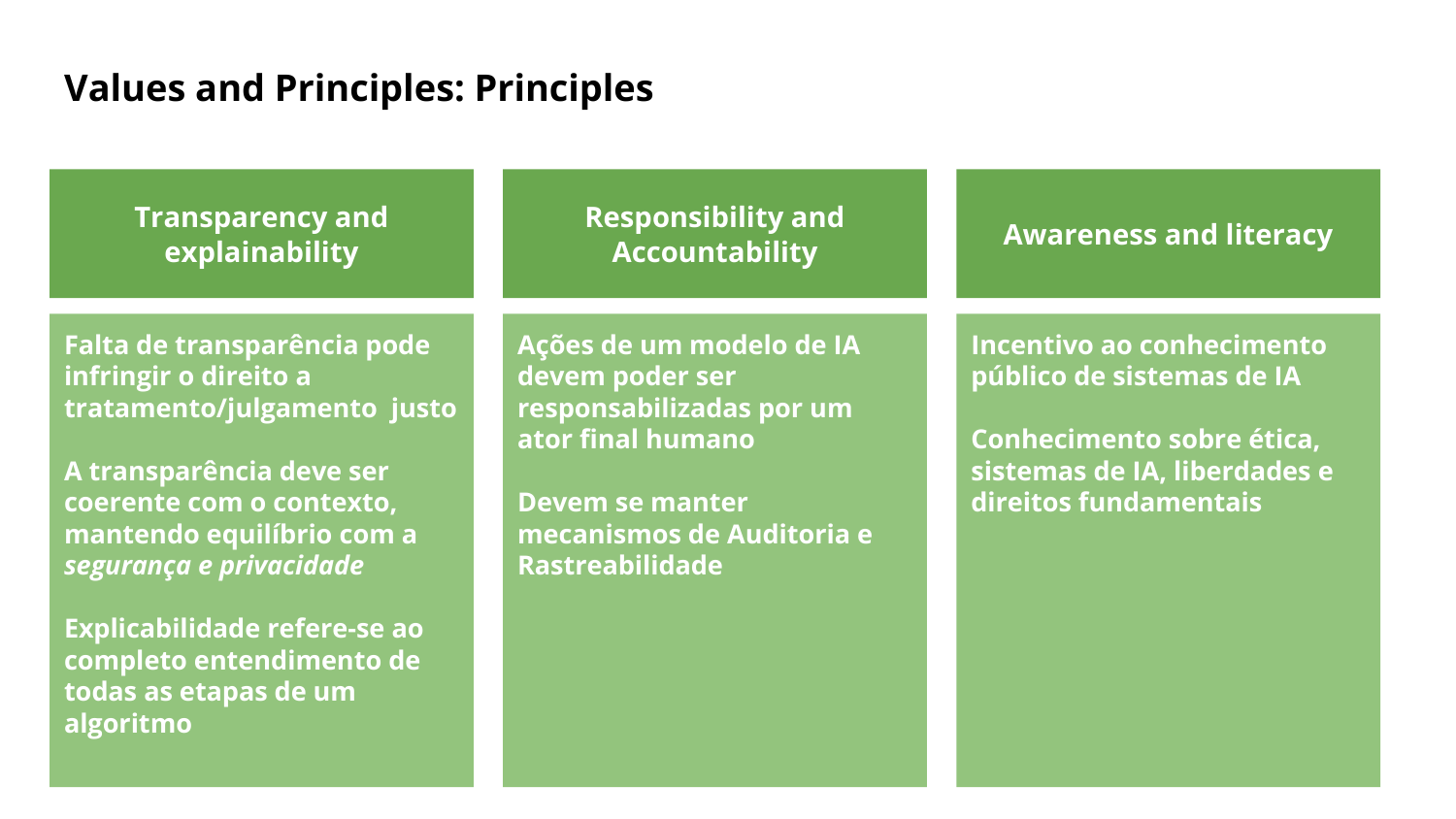

# Values and Principles: Principles

Transparency and explainability

Responsibility and Accountability

Awareness and literacy
Falta de transparência pode infringir o direito a tratamento/julgamento  justo

A transparência deve ser coerente com o contexto,
mantendo equilíbrio com a segurança e privacidade

Explicabilidade refere-se ao completo entendimento de todas as etapas de um algoritmo

Ações de um modelo de IA devem poder ser responsabilizadas por um ator final humano

Devem se manter mecanismos de Auditoria e Rastreabilidade
Incentivo ao conhecimento público de sistemas de IA

Conhecimento sobre ética, sistemas de IA, liberdades e direitos fundamentais